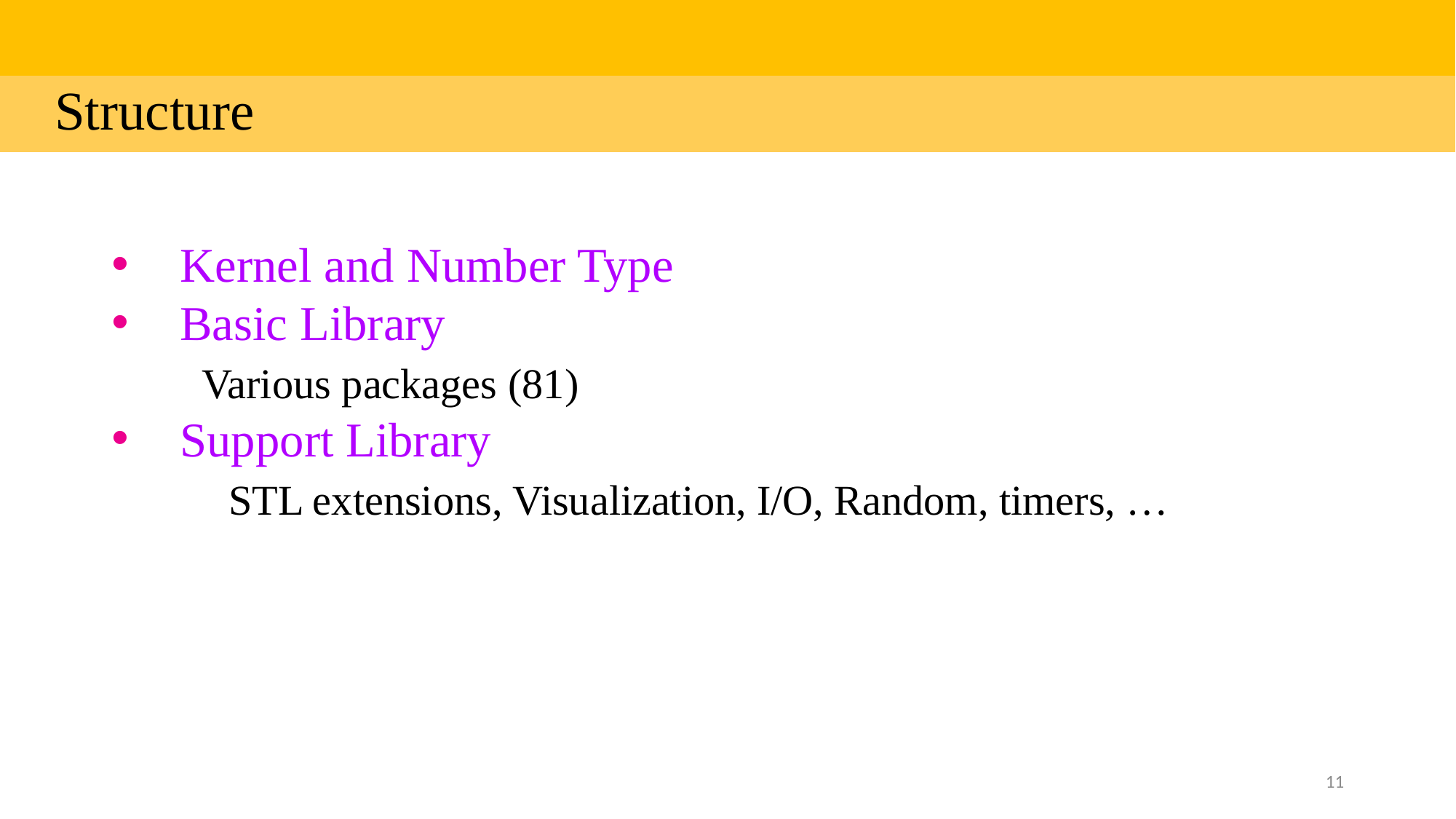

|  |
| --- |
| Structure |
Kernel and Number Type
Basic Library
  Various packages (81)
Support Library
    STL extensions, Visualization, I/O, Random, timers, …
11